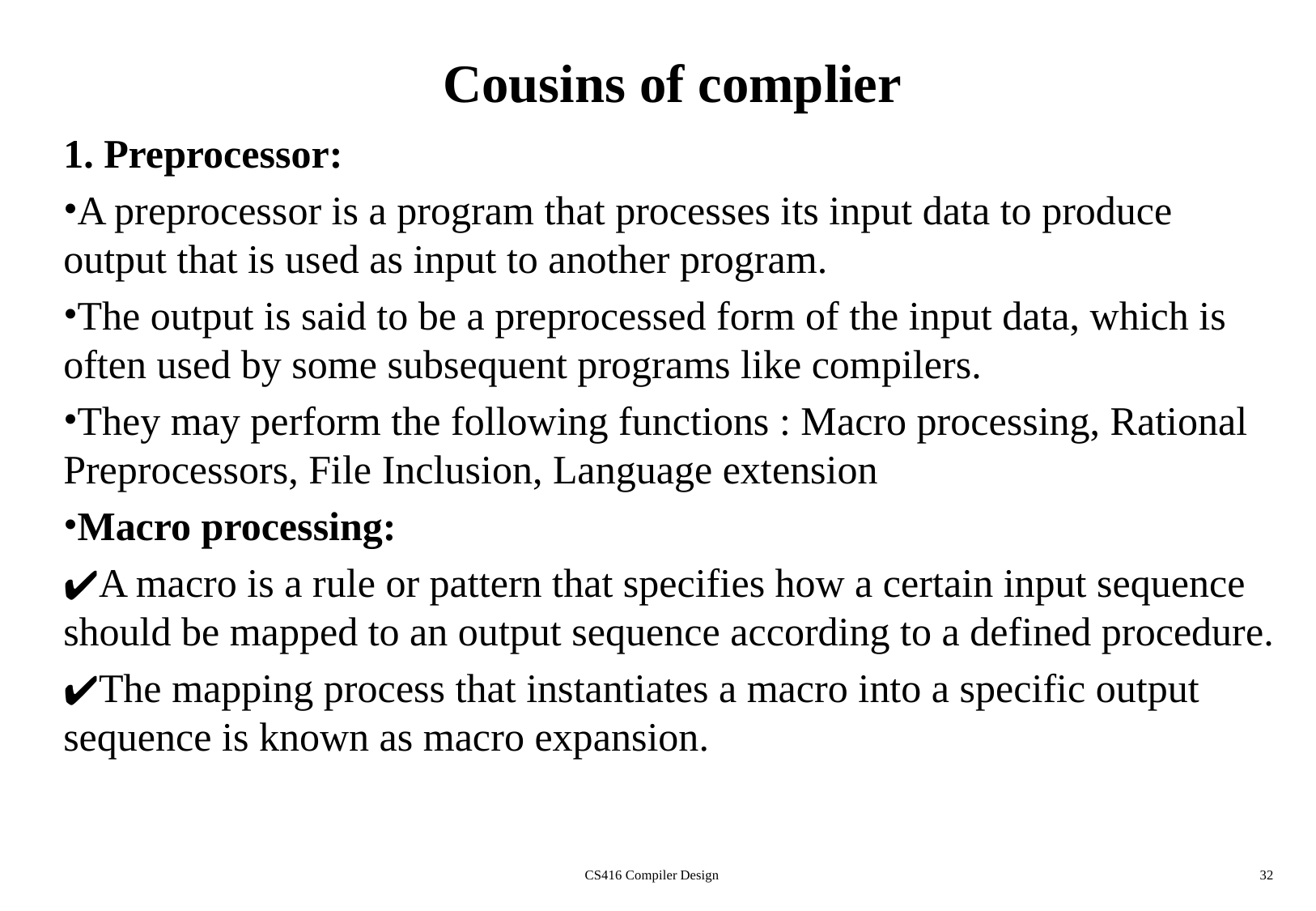

# Cousins of complier
1. Preprocessor:
A preprocessor is a program that processes its input data to produce output that is used as input to another program.
The output is said to be a preprocessed form of the input data, which is often used by some subsequent programs like compilers.
They may perform the following functions : Macro processing, Rational Preprocessors, File Inclusion, Language extension
Macro processing:
A macro is a rule or pattern that specifies how a certain input sequence should be mapped to an output sequence according to a defined procedure.
The mapping process that instantiates a macro into a specific output sequence is known as macro expansion.
CS416 Compiler Design
32